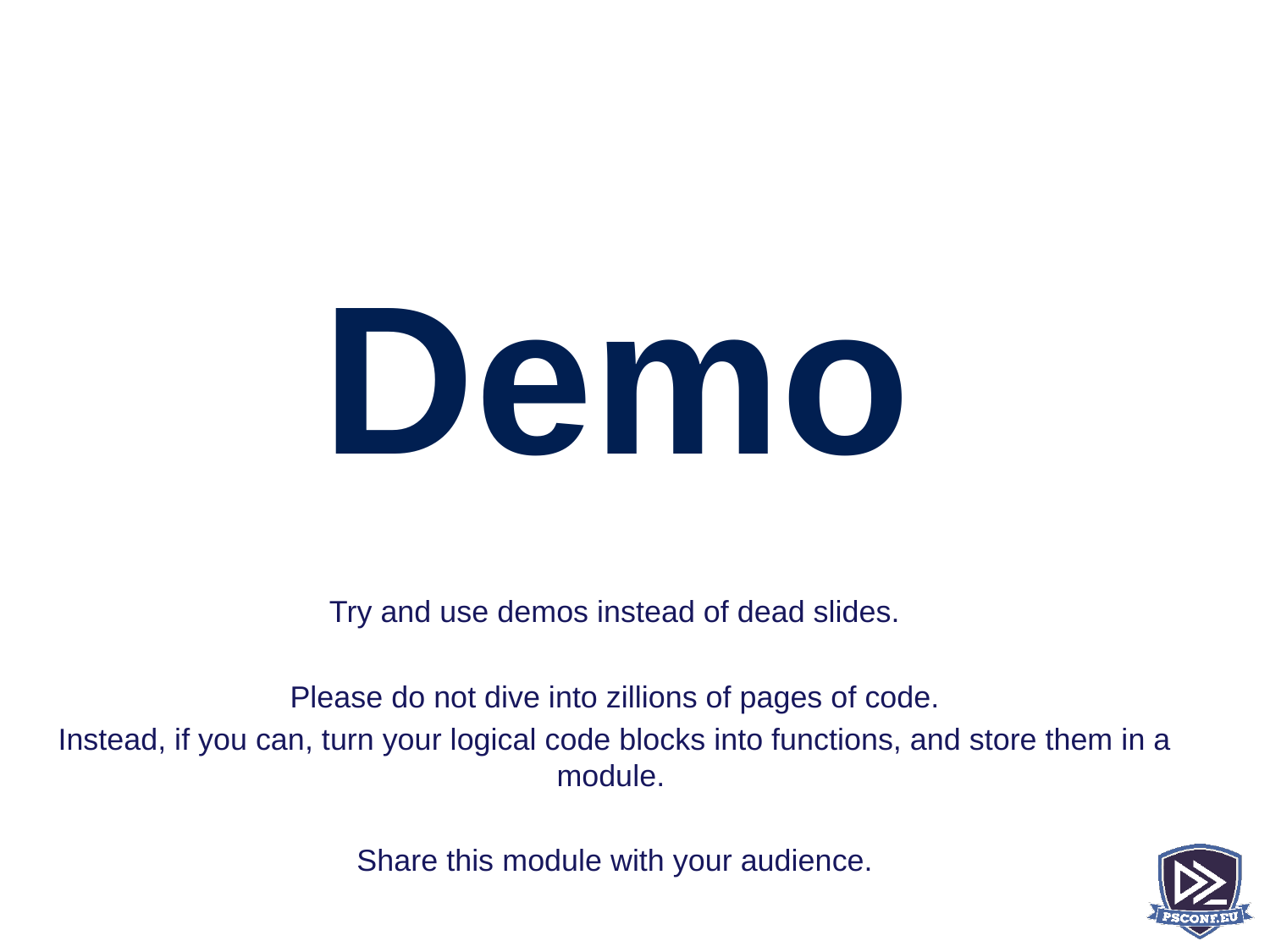

# Demo
Try and use demos instead of dead slides.

Please do not dive into zillions of pages of code.
Instead, if you can, turn your logical code blocks into functions, and store them in a module.

Share this module with your audience.